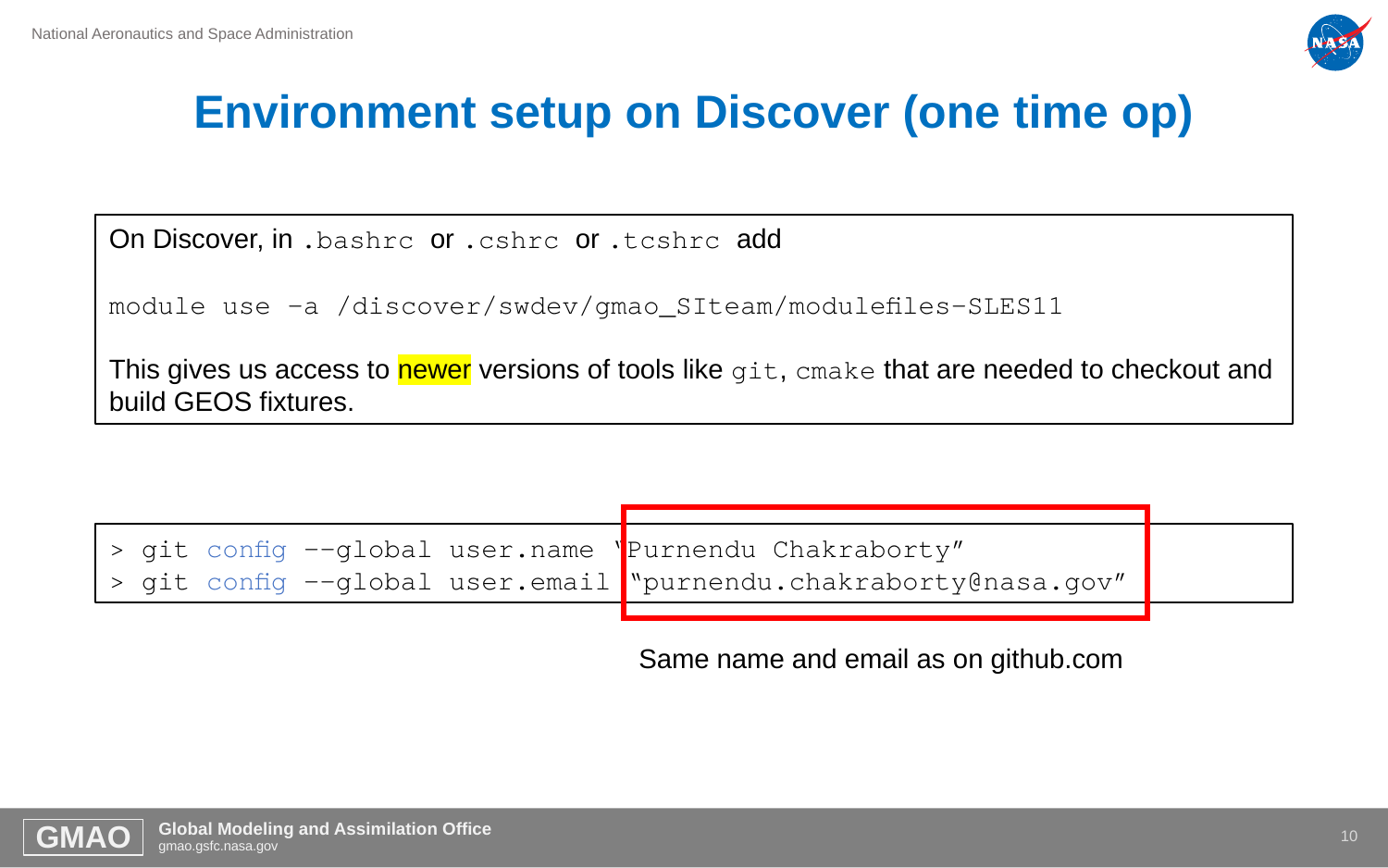

# Environment setup on Discover (one time op)

On Discover, in .bashrc or .cshrc or .tcshrc add

module use -a /discover/swdev/gmao_SIteam/modulefiles-SLES11
This gives us access to newer versions of tools like git, cmake that are needed to checkout and build GEOS fixtures.

> git config --global user.name “Purnendu Chakraborty”
> git config --global user.email “purnendu.chakraborty@nasa.gov”
Same name and email as on github.com
10